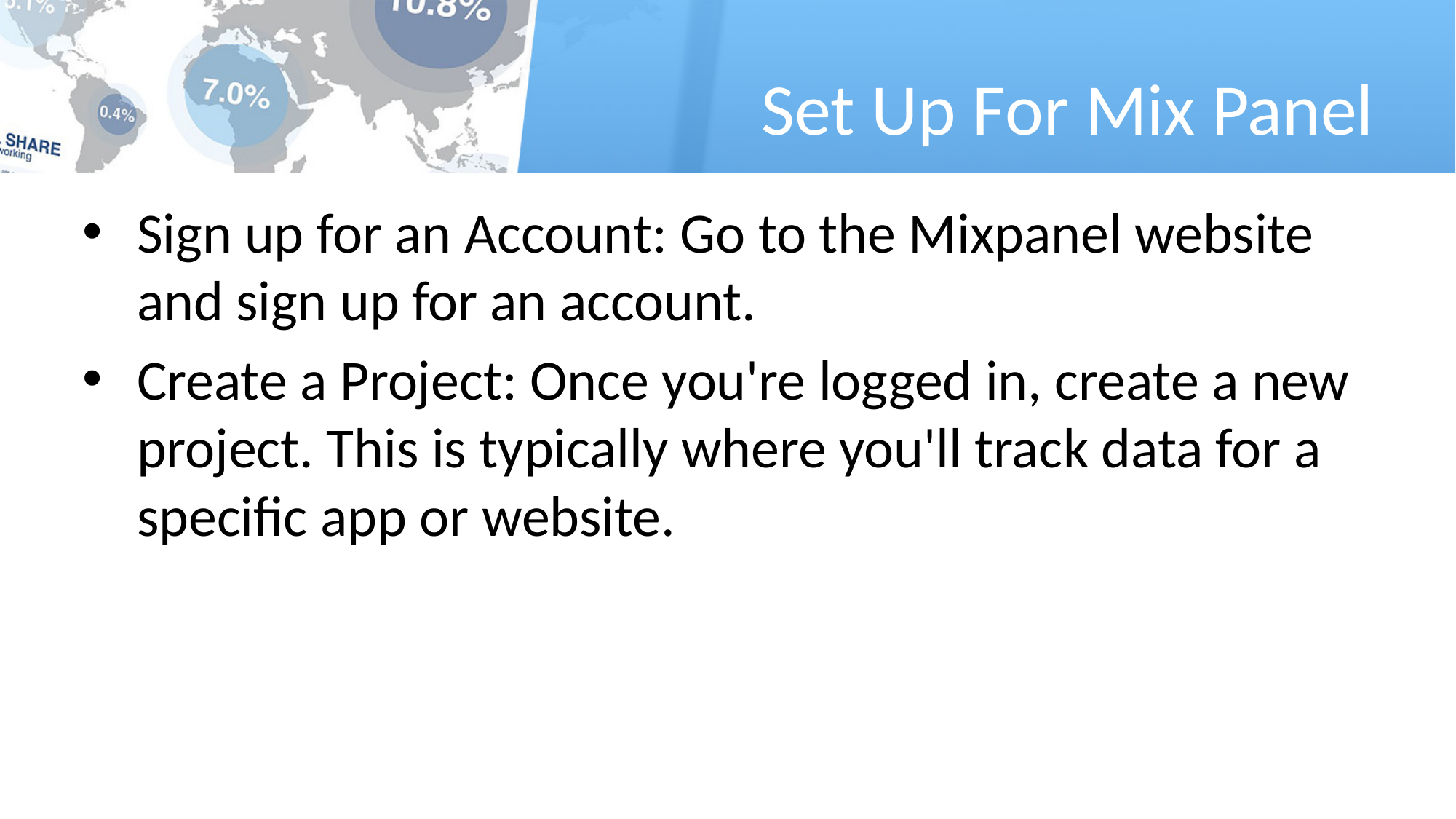

# Set Up For Mix Panel
Sign up for an Account: Go to the Mixpanel website and sign up for an account.
Create a Project: Once you're logged in, create a new project. This is typically where you'll track data for a specific app or website.